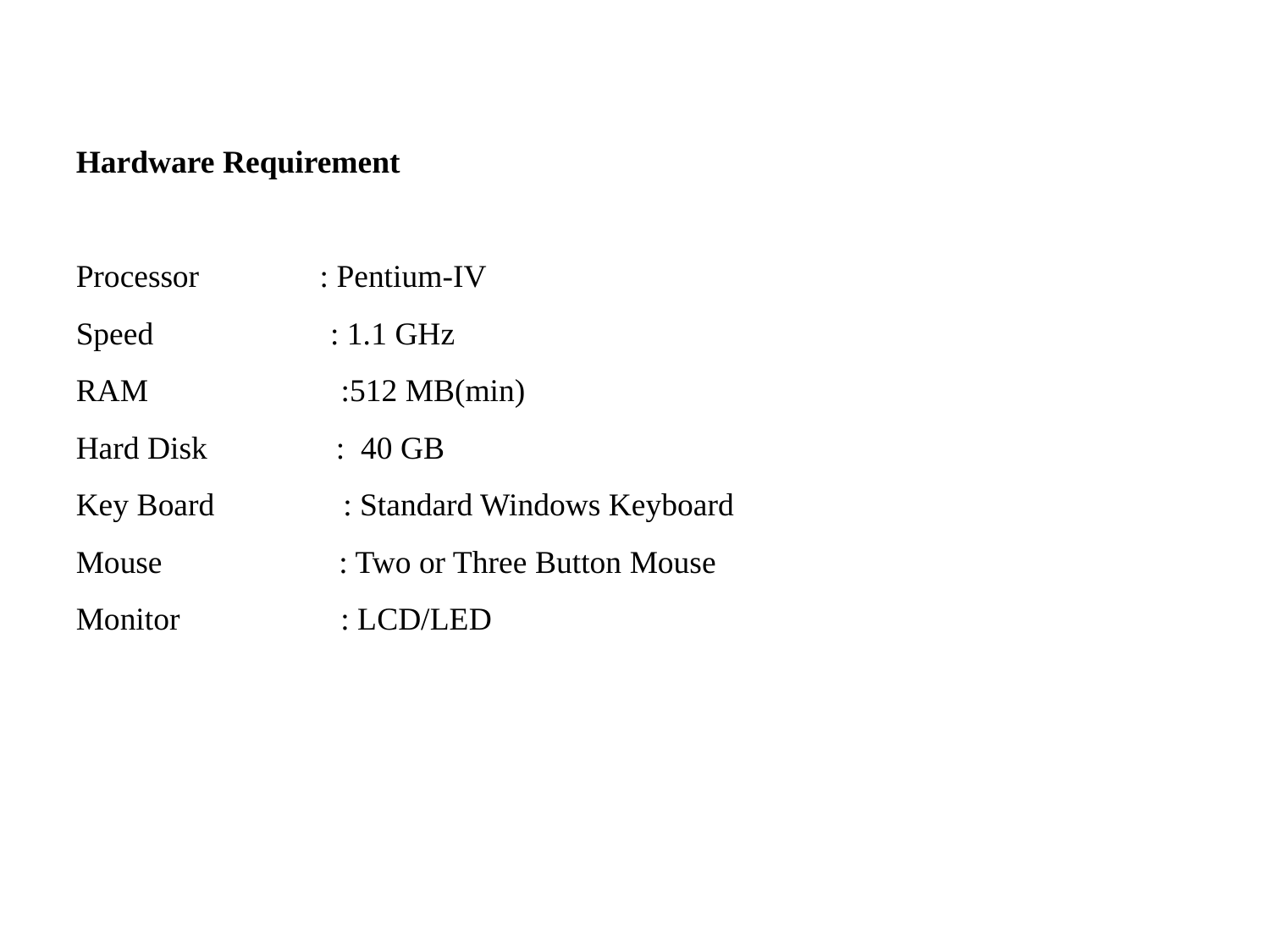

Hardware Requirement

Processor               : Pentium-IV
Speed                      : 1.1 GHz
RAM                        :512 MB(min)
Hard Disk                :  40 GB
Key Board                : Standard Windows Keyboard
Mouse                      : Two or Three Button Mouse
Monitor                    : LCD/LED